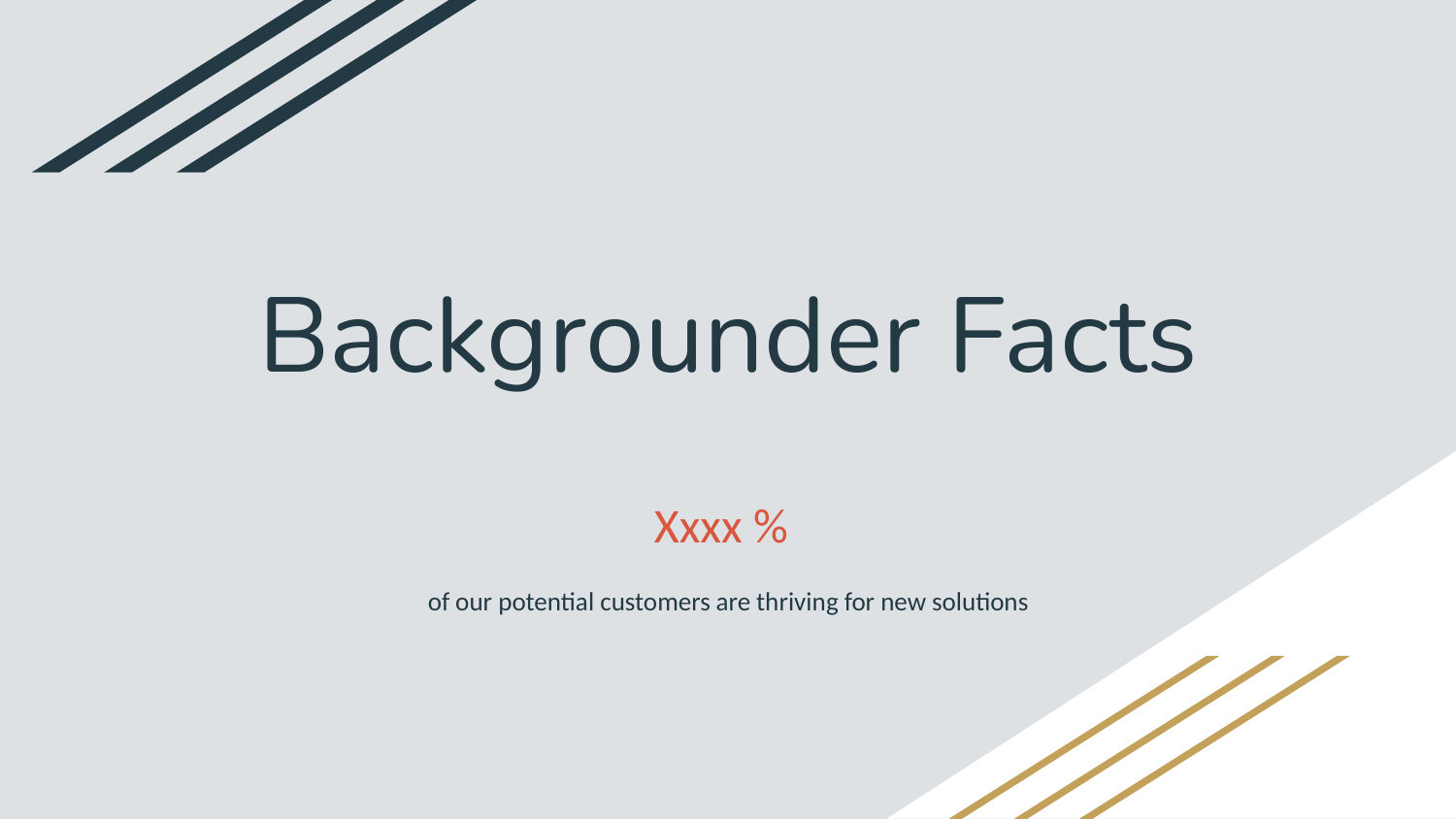

# Backgrounder Facts
Xxxx %
of our potential customers are thriving for new solutions